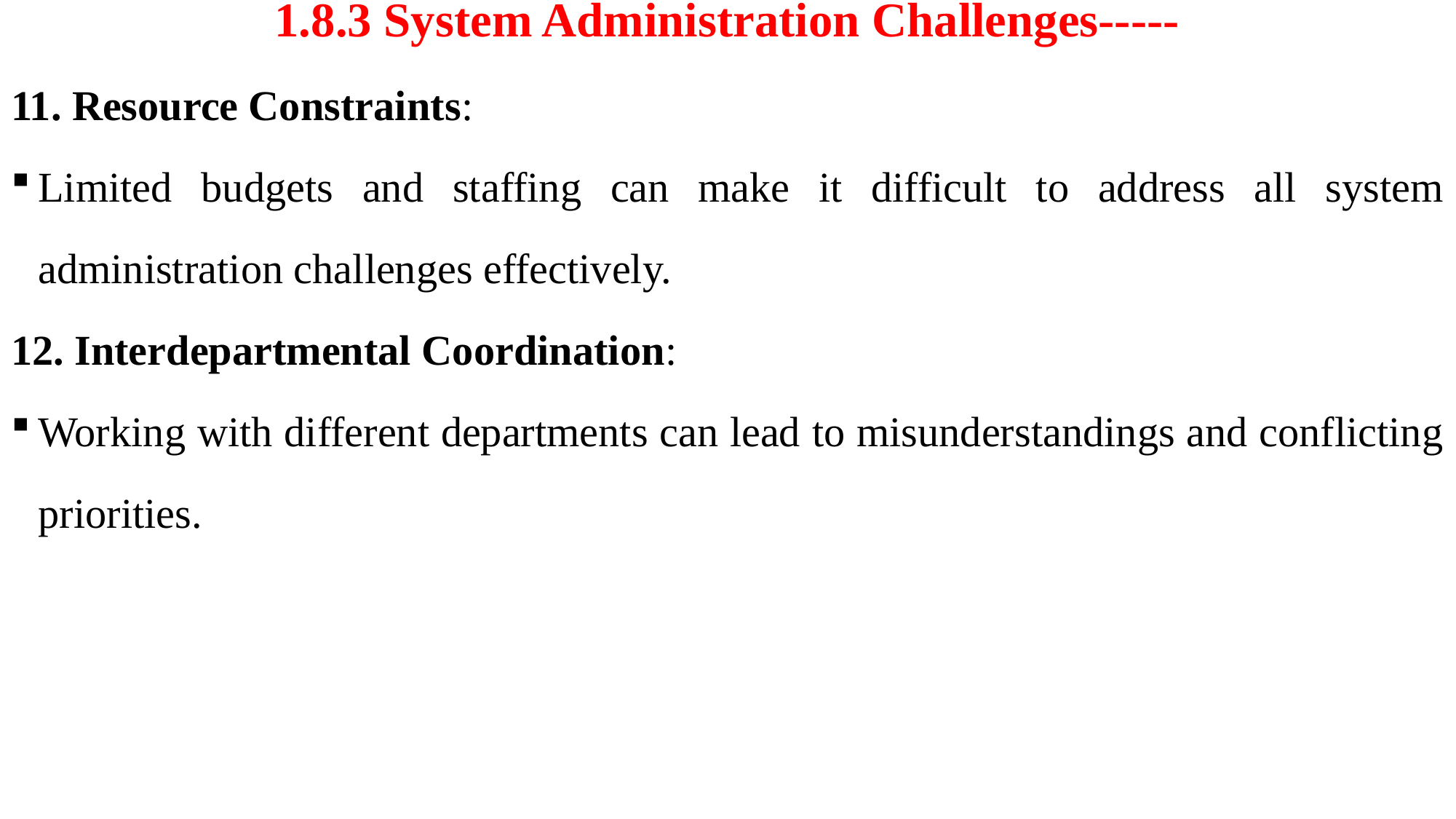

# 1.8.3 System Administration Challenges-----
11. Resource Constraints:
Limited budgets and staffing can make it difficult to address all system administration challenges effectively.
12. Interdepartmental Coordination:
Working with different departments can lead to misunderstandings and conflicting priorities.
93